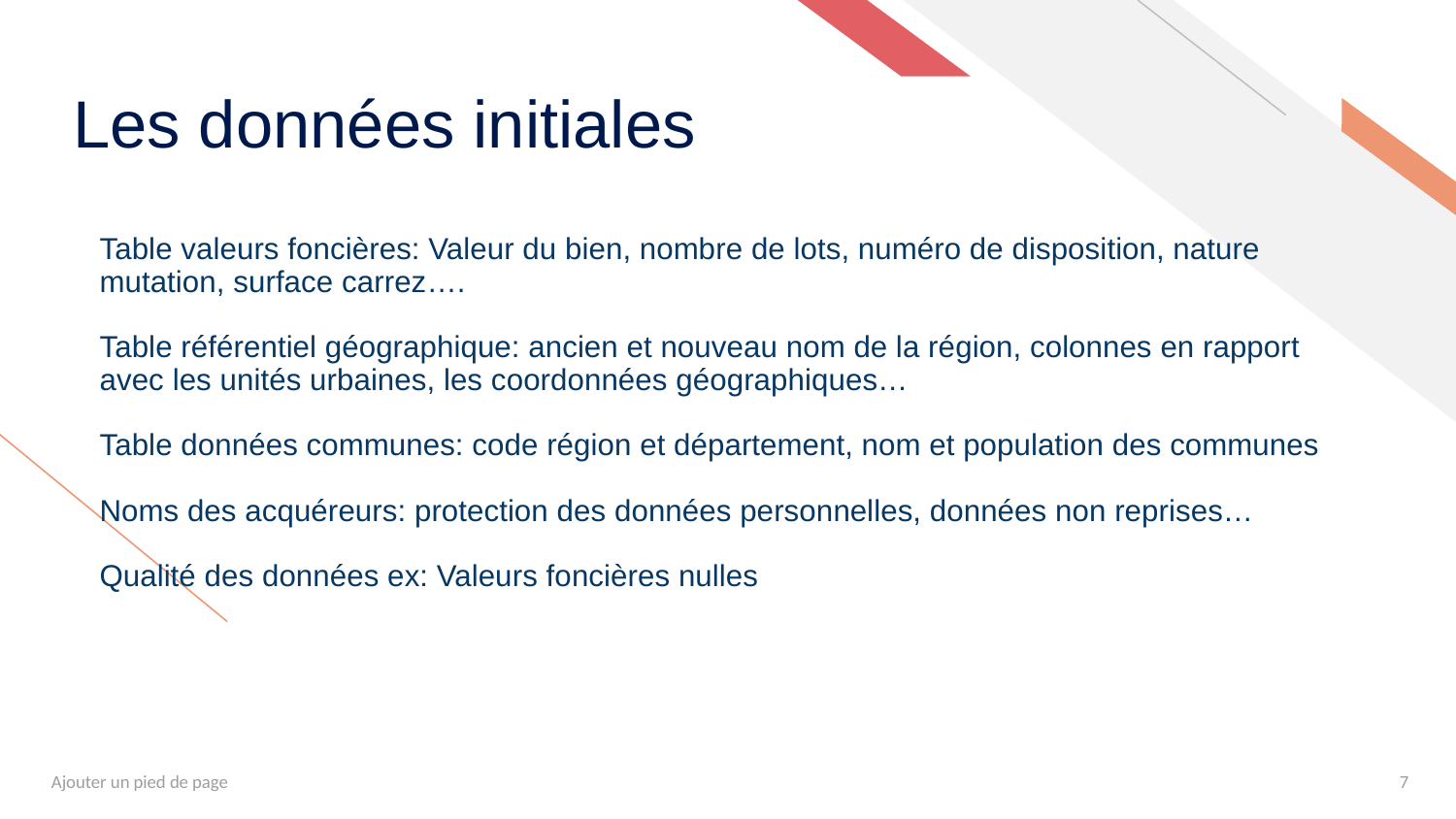

# Les données initiales

Table valeurs foncières: Valeur du bien, nombre de lots, numéro de disposition, nature mutation, surface carrez….

Table référentiel géographique: ancien et nouveau nom de la région, colonnes en rapport avec les unités urbaines, les coordonnées géographiques…

Table données communes: code région et département, nom et population des communes

Noms des acquéreurs: protection des données personnelles, données non reprises…

Qualité des données ex: Valeurs foncières nulles

Ajouter un pied de page
7